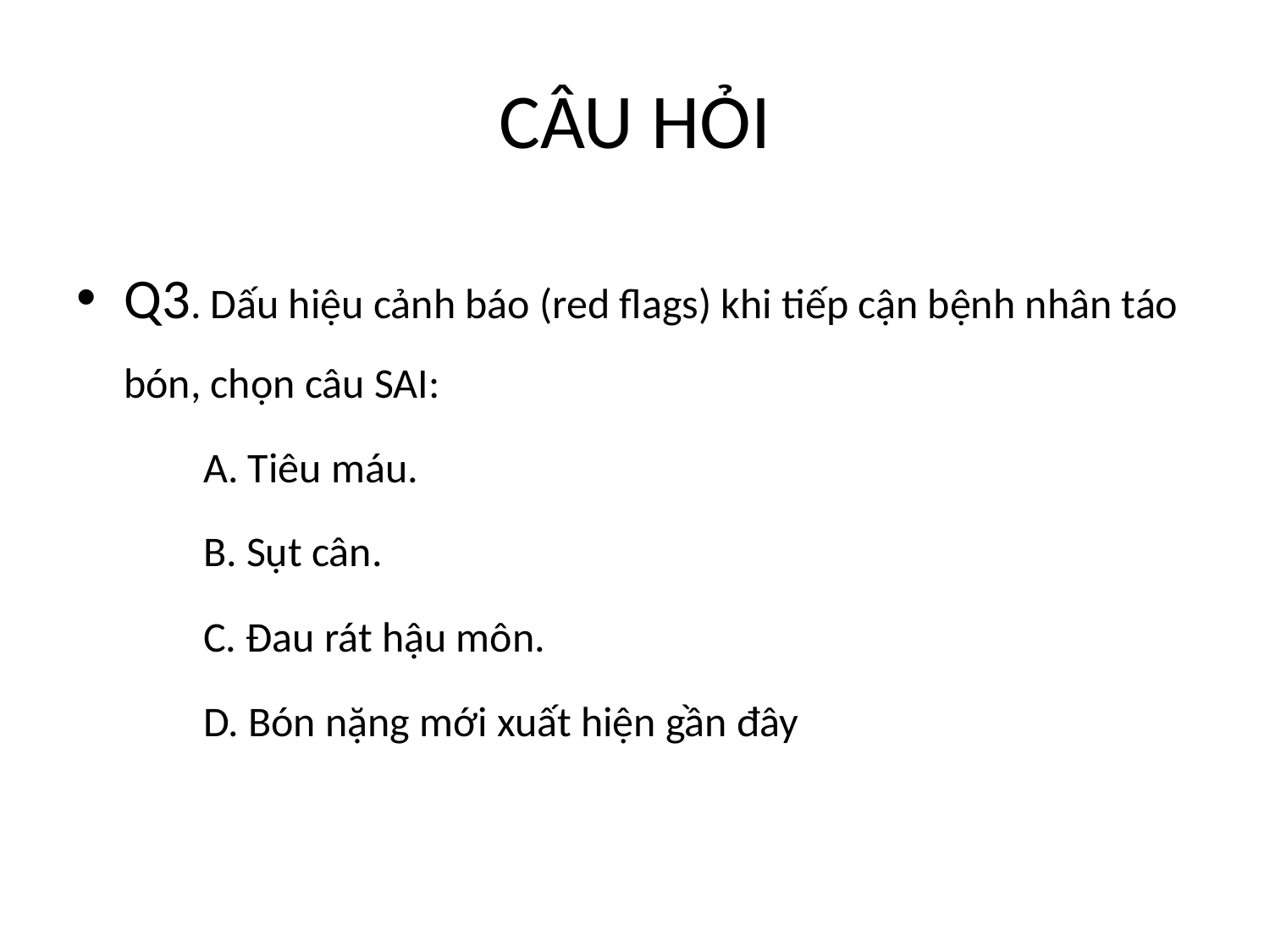

# CÂU HỎI
Q3. Dấu hiệu cảnh báo (red flags) khi tiếp cận bệnh nhân táo bón, chọn câu SAI:
	A. Tiêu máu.
	B. Sụt cân.
	C. Đau rát hậu môn.
	D. Bón nặng mới xuất hiện gần đây